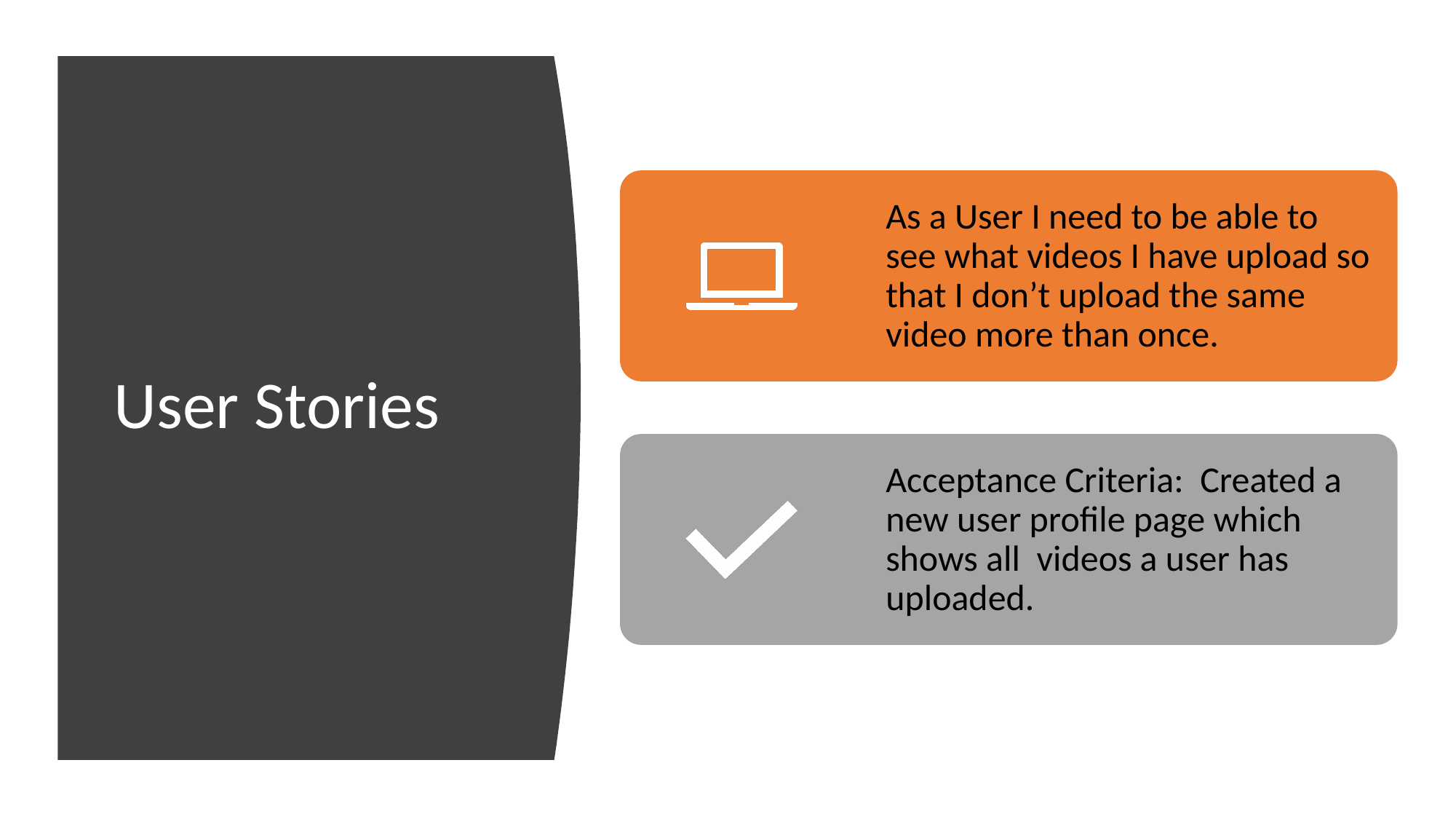

As a User I need to be able to see what videos I have upload so that I don’t upload the same video more than once.
Acceptance Criteria:  Created a new user profile page which shows all  videos a user has uploaded.

# User Stories